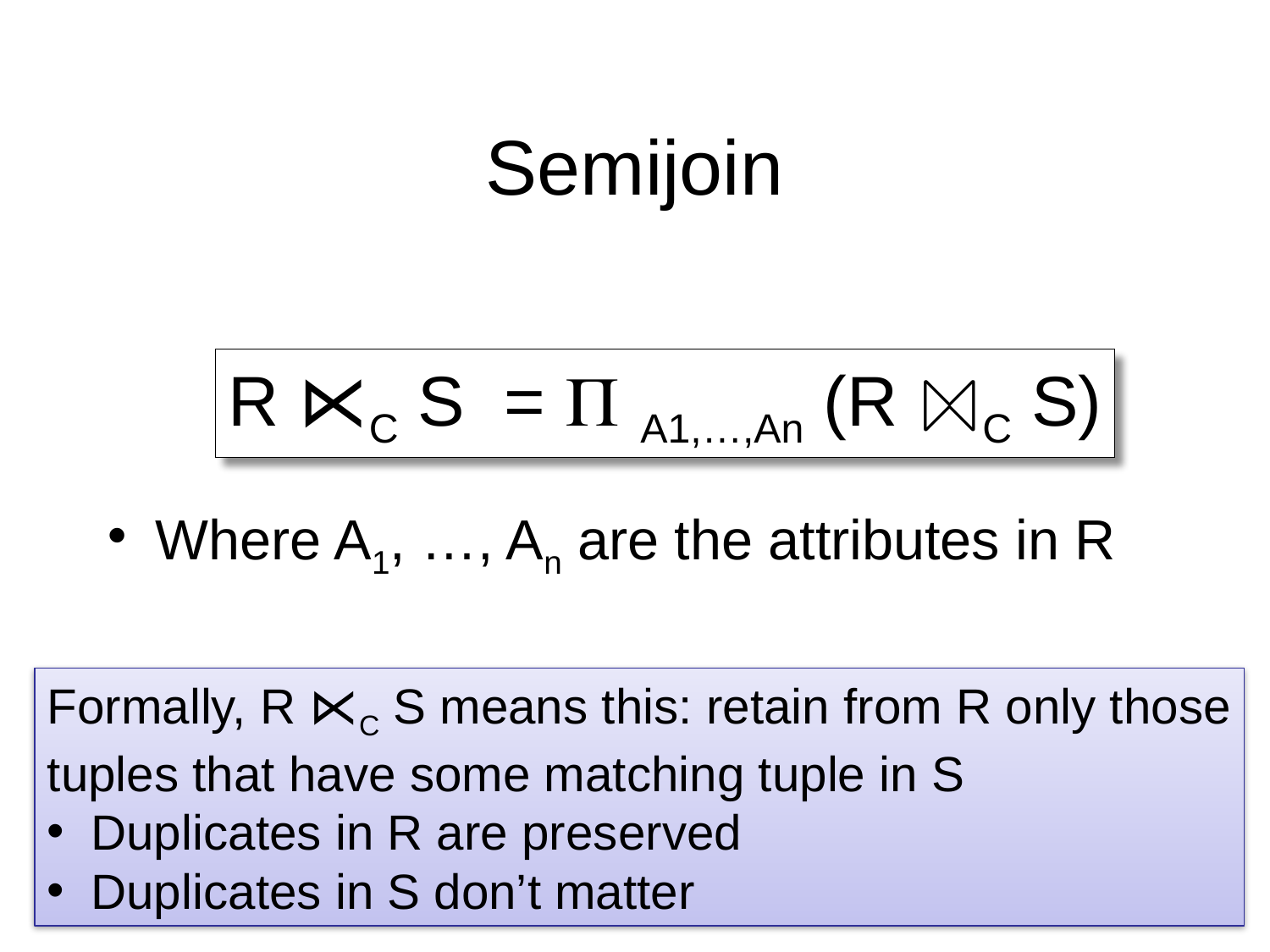

# Semijoin
R ⋉C S  = Π A1,…,An (R ⨝C S)
Where A1, …, An are the attributes in R
Formally, R ⋉C S means this: retain from R only those
tuples that have some matching tuple in S
 Duplicates in R are preserved
 Duplicates in S don’t matter

27